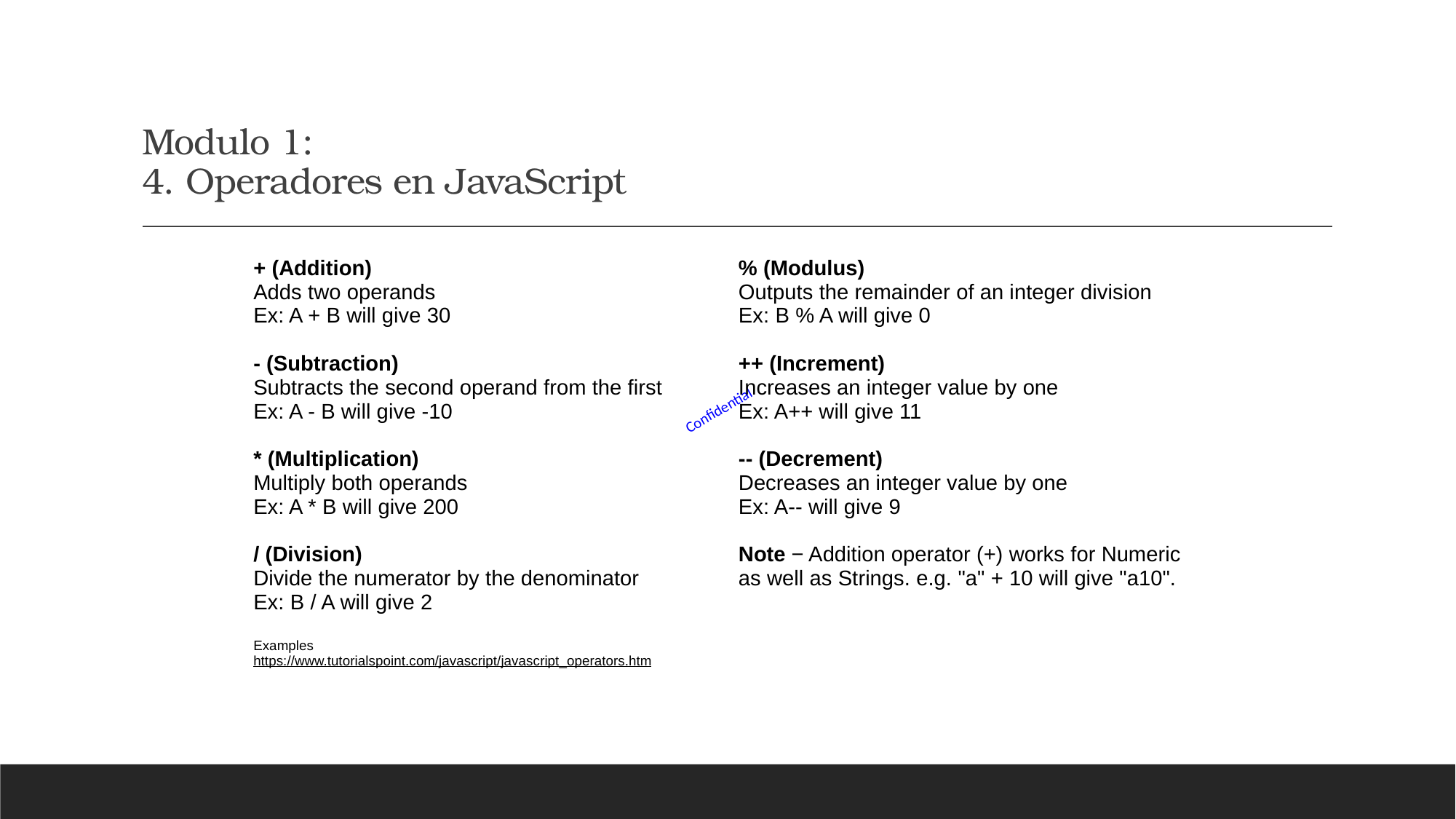

# Modulo 1: 4. Operadores en JavaScript
| + (Addition) Adds two operands Ex: A + B will give 30 - (Subtraction) Subtracts the second operand from the first Ex: A - B will give -10 \* (Multiplication) Multiply both operands Ex: A \* B will give 200 / (Division) Divide the numerator by the denominator Ex: B / A will give 2 Examples https://www.tutorialspoint.com/javascript/javascript\_operators.htm | % (Modulus) Outputs the remainder of an integer division Ex: B % A will give 0 ++ (Increment) Increases an integer value by one Ex: A++ will give 11 -- (Decrement) Decreases an integer value by one Ex: A-- will give 9 Note − Addition operator (+) works for Numeric as well as Strings. e.g. "a" + 10 will give "a10". |
| --- | --- |